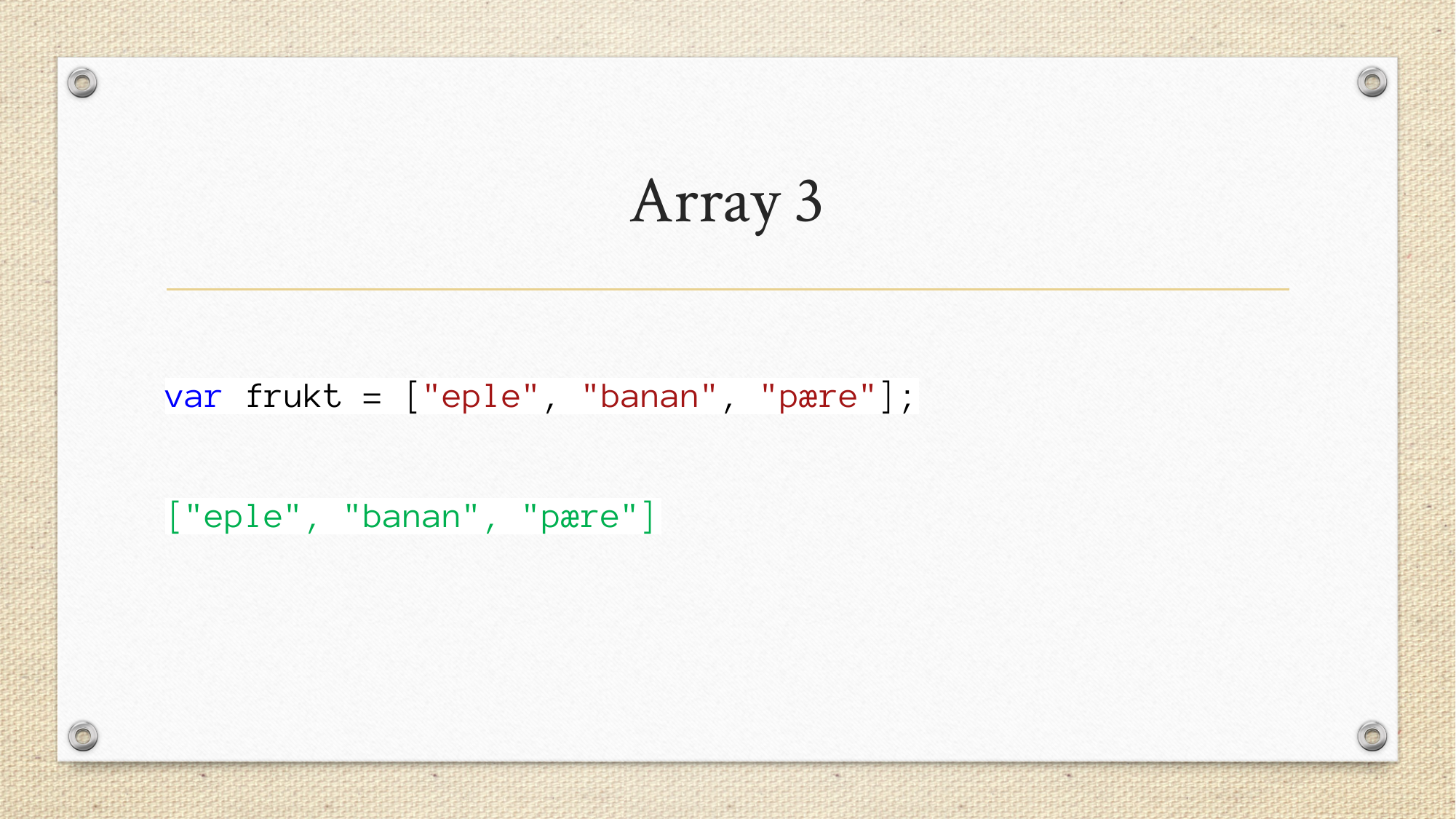

# Array 3

var frukt = ["eple", "banan", "pære"];

["eple", "banan", "pære"]